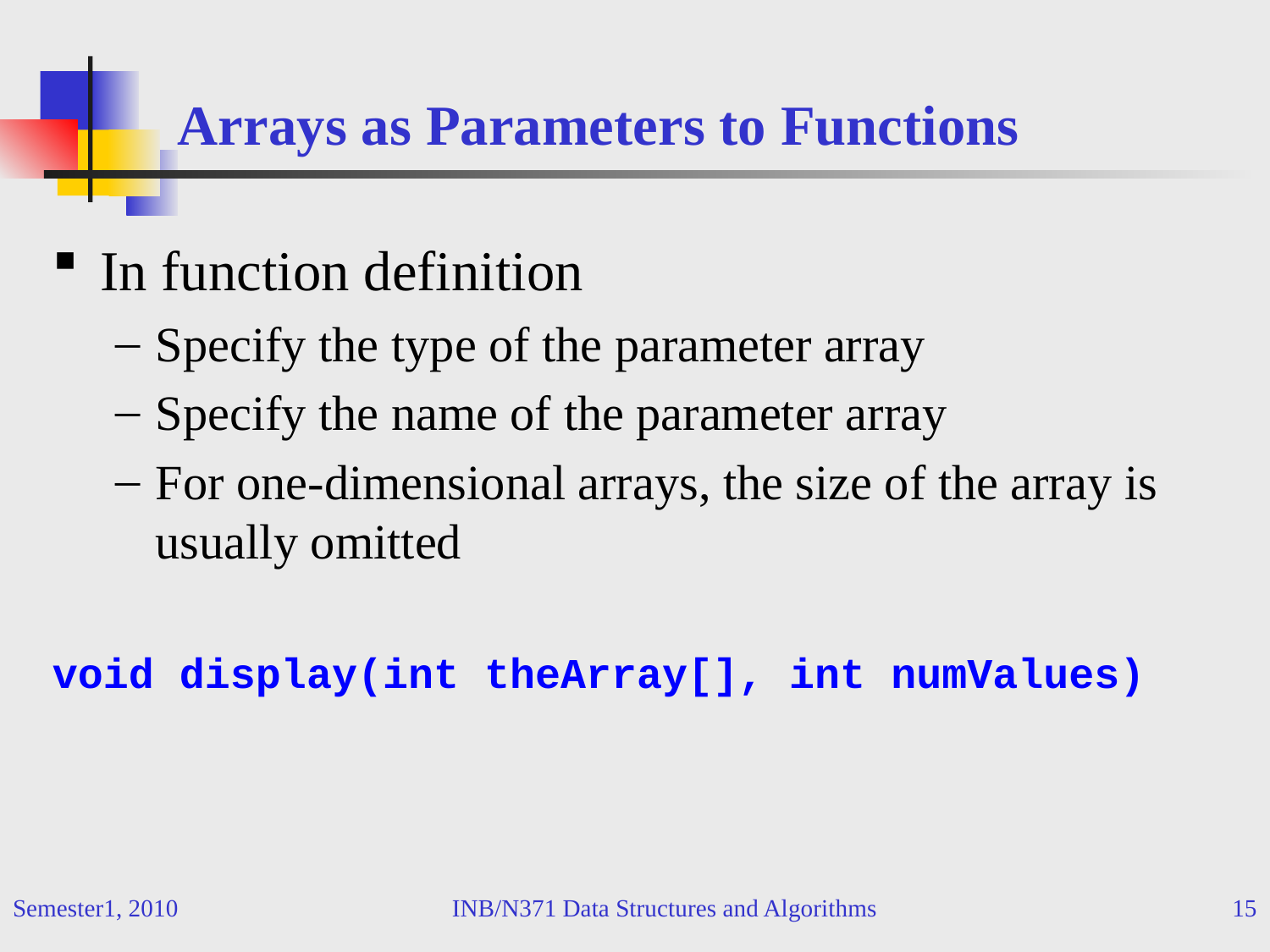

# Arrays as Parameters to Functions
In function definition
Specify the type of the parameter array
Specify the name of the parameter array
For one-dimensional arrays, the size of the array is usually omitted

void display(int theArray[], int numValues)

Semester1, 2010
INB/N371 Data Structures and Algorithms

15